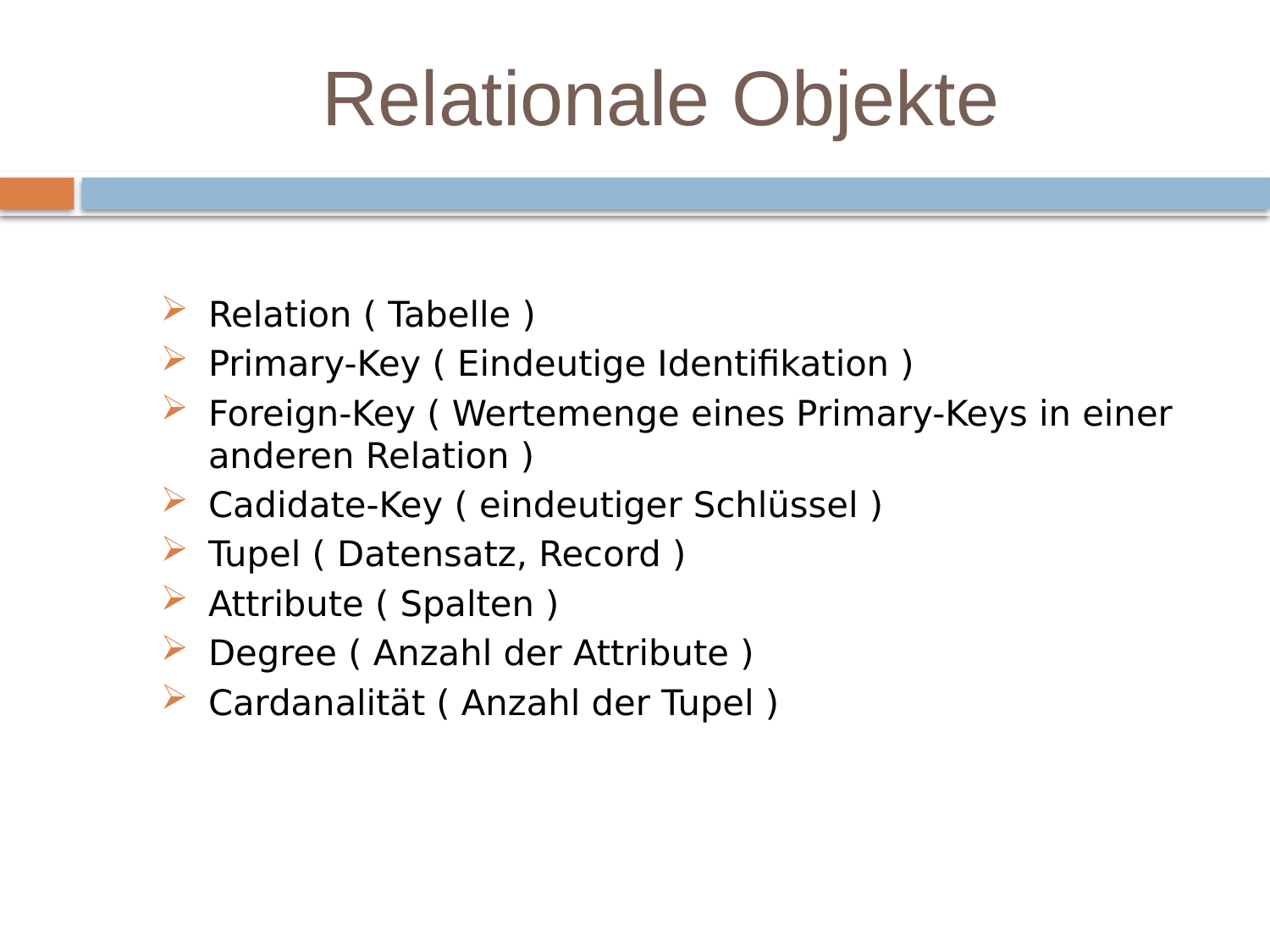

# Relationale Objekte
Relation ( Tabelle )
Primary-Key ( Eindeutige Identifikation )
Foreign-Key ( Wertemenge eines Primary-Keys in einer anderen Relation )
Cadidate-Key ( eindeutiger Schlüssel )
Tupel ( Datensatz, Record )
Attribute ( Spalten )
Degree ( Anzahl der Attribute )
Cardanalität ( Anzahl der Tupel )